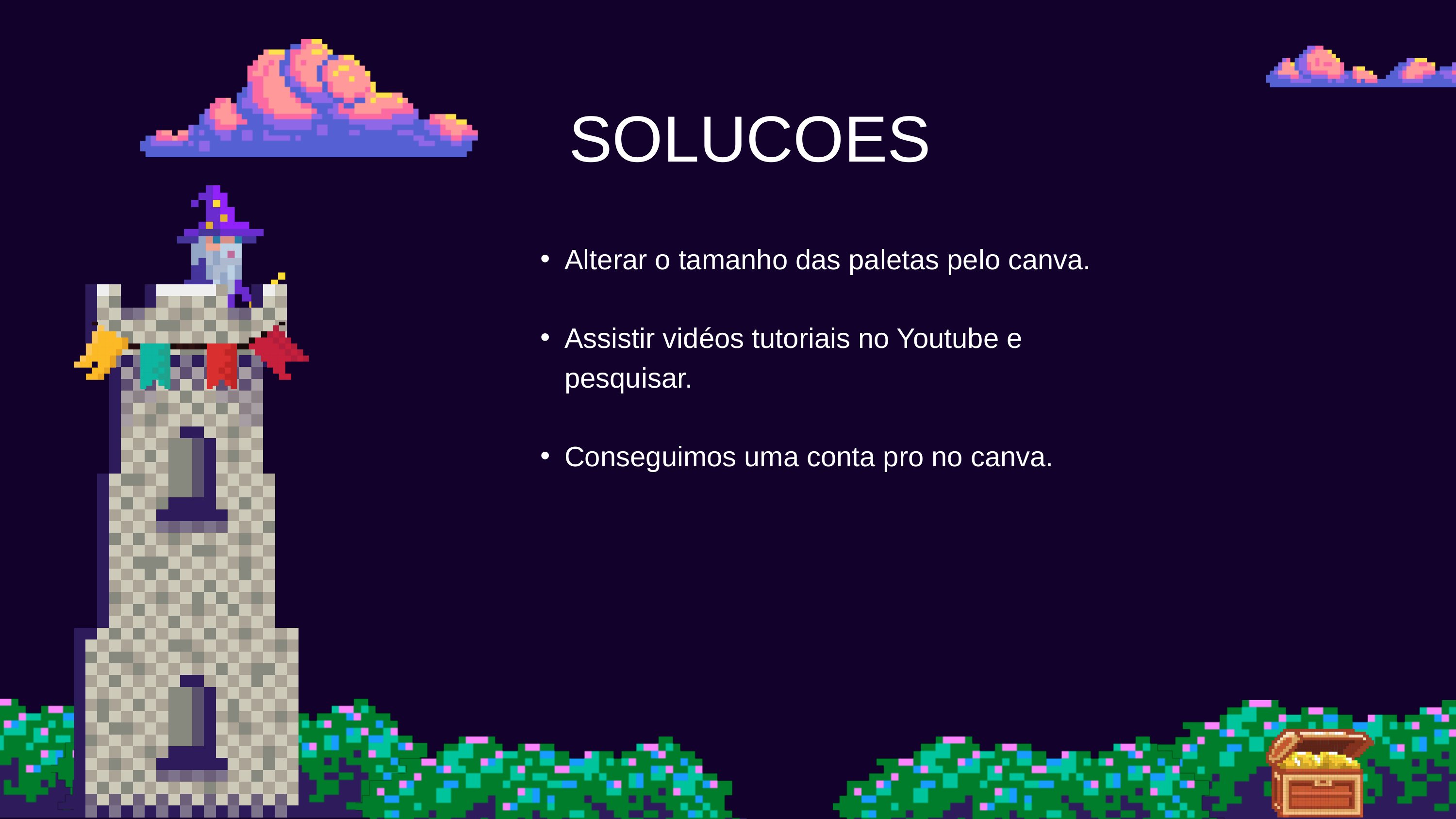

SOLUCOES

Alterar o tamanho das paletas pelo canva.

Assistir vidéos tutoriais no Youtube e pesquisar.

Conseguimos uma conta pro no canva.